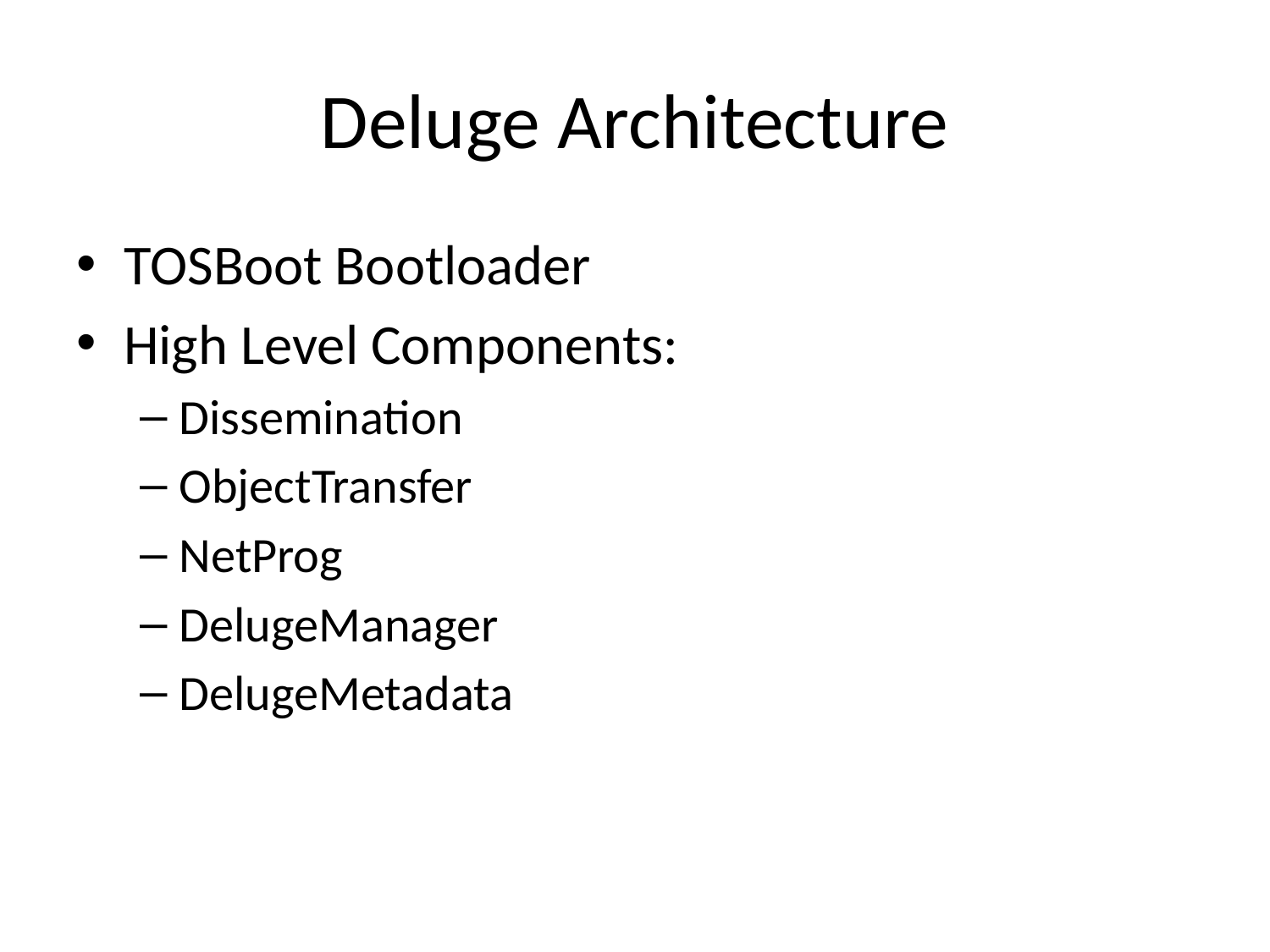

# Deluge Architecture
TOSBoot Bootloader
High Level Components:
Dissemination
ObjectTransfer
NetProg
DelugeManager
DelugeMetadata